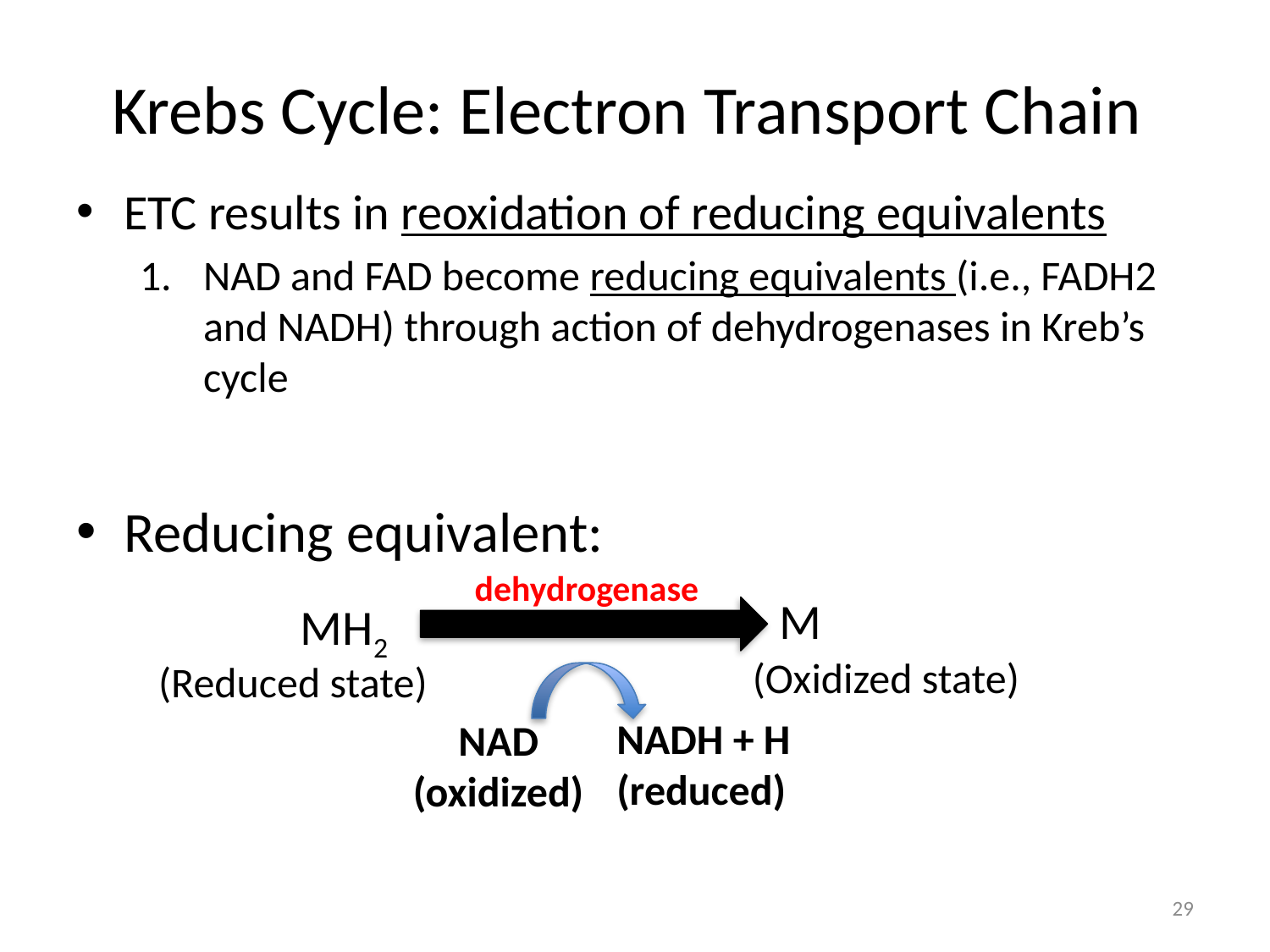

# Krebs Cycle: Electron Transport Chain
ETC results in reoxidation of reducing equivalents
NAD and FAD become reducing equivalents (i.e., FADH2 and NADH) through action of dehydrogenases in Kreb’s cycle

Reducing equivalent:

dehydrogenase
M
MH2

(Oxidized state)
(Reduced state)

NADH + H (reduced)
NAD
(oxidized)
29